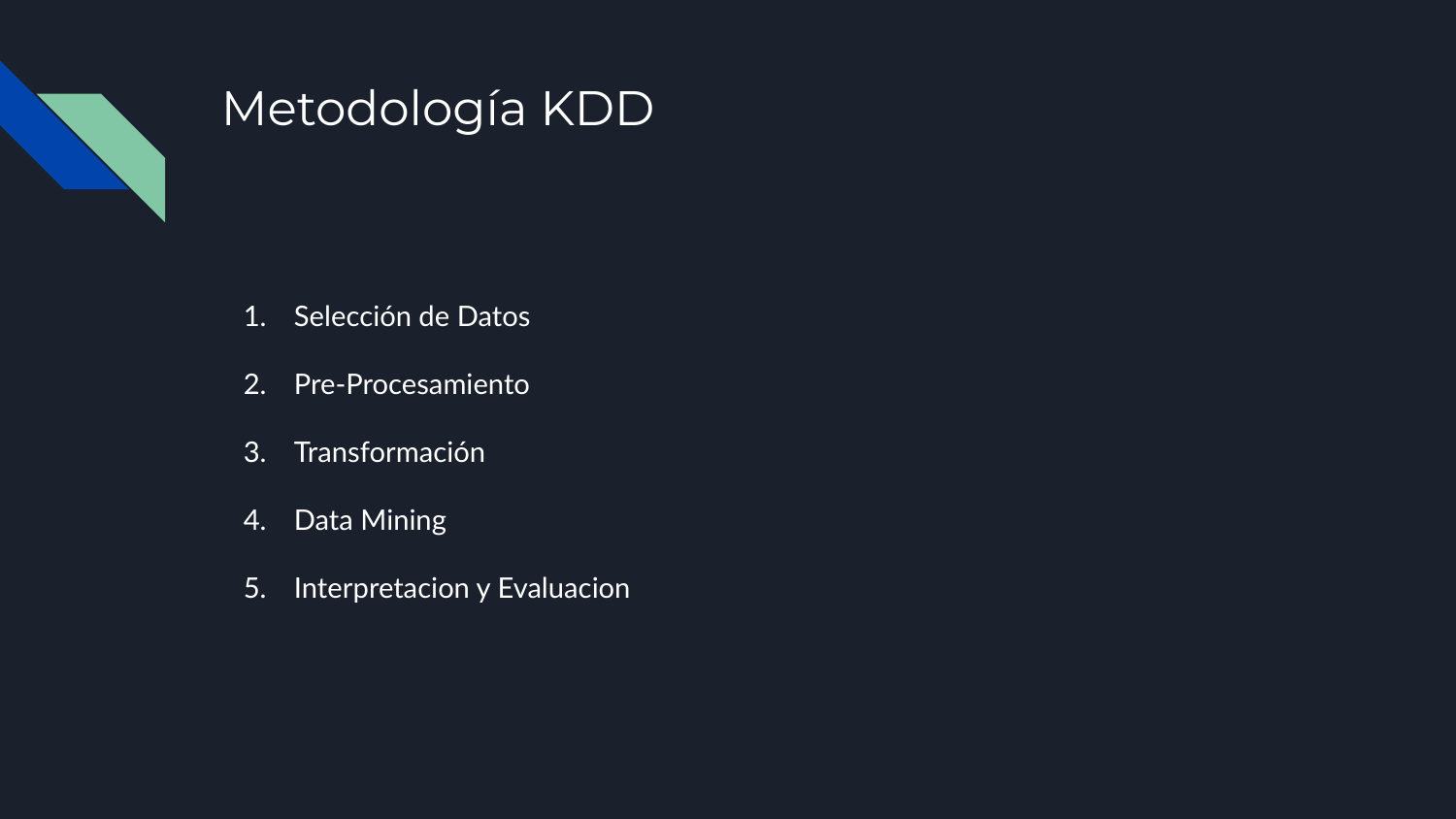

# Metodología KDD
Selección de Datos
Pre-Procesamiento
Transformación
Data Mining
Interpretacion y Evaluacion